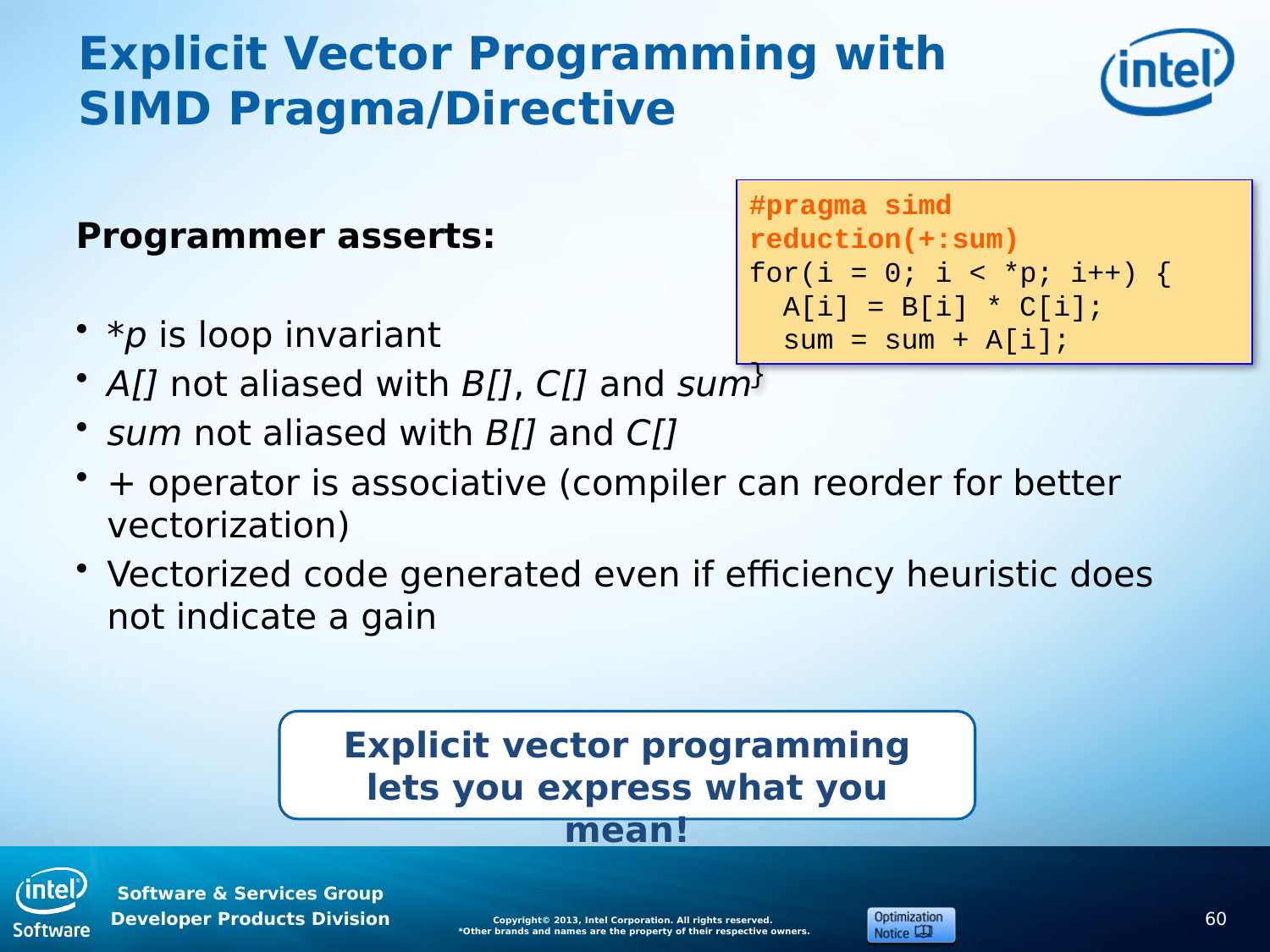

# Explicit Vector Programming with SIMD Pragma/Directive

Programmer asserts:

*p is loop invariant
A[] not aliased with B[], C[] and sum
sum not aliased with B[] and C[]
+ operator is associative (compiler can reorder for better vectorization)
Vectorized code generated even if efficiency heuristic does not indicate a gain
#pragma simd reduction(+:sum)
for(i = 0; i < *p; i++) {
  A[i] = B[i] * C[i];
  sum = sum + A[i];
}
Explicit vector programming
lets you express what you mean!
60